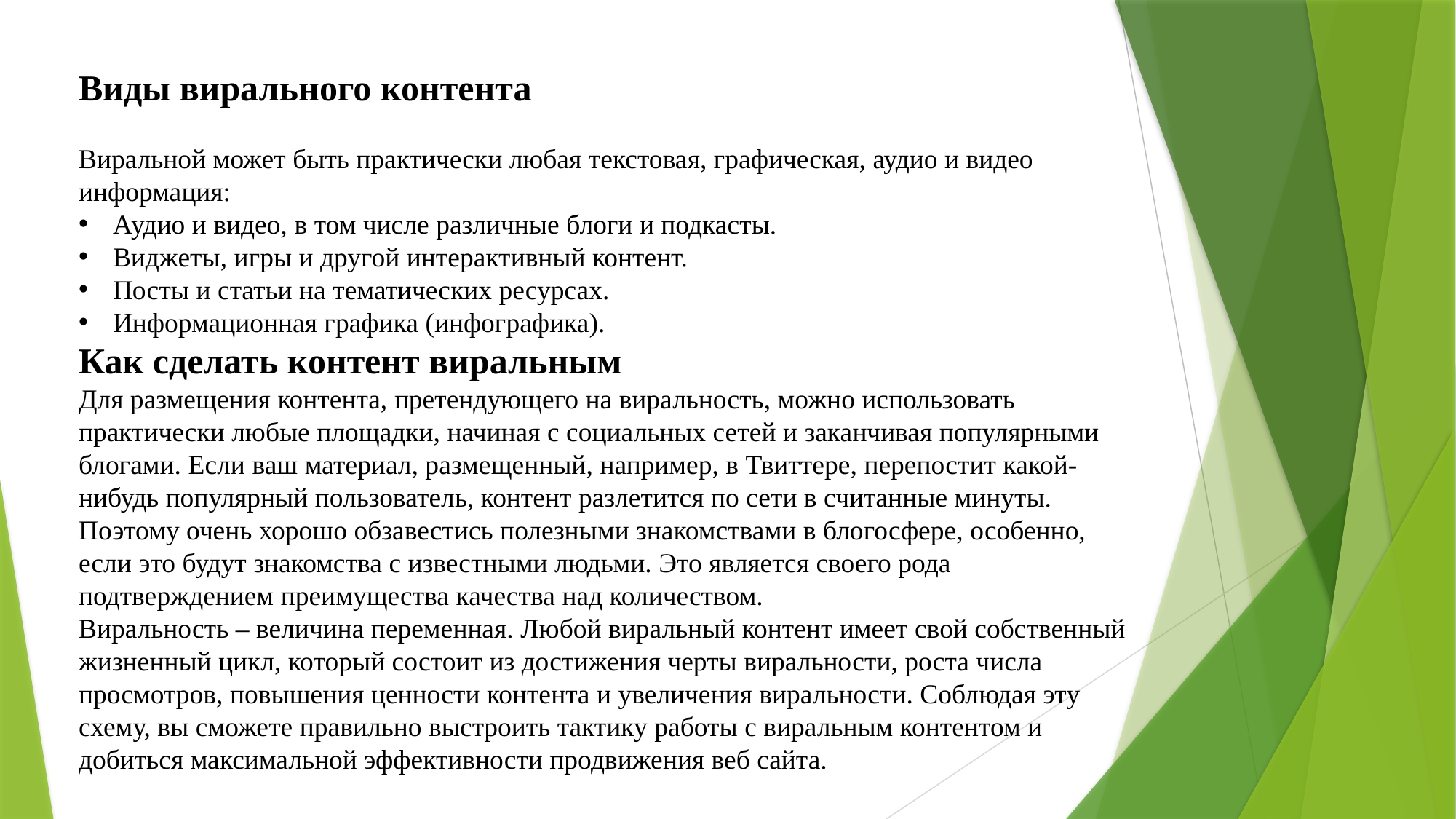

Виды вирального контента

Виральной может быть практически любая текстовая, графическая, аудио и видео информация:
Аудио и видео, в том числе различные блоги и подкасты.
Виджеты, игры и другой интерактивный контент.
Посты и статьи на тематических ресурсах.
Информационная графика (инфографика).
Как сделать контент виральным
Для размещения контента, претендующего на виральность, можно использовать практически любые площадки, начиная с социальных сетей и заканчивая популярными блогами. Если ваш материал, размещенный, например, в Твиттере, перепостит какой-нибудь популярный пользователь, контент разлетится по сети в считанные минуты. Поэтому очень хорошо обзавестись полезными знакомствами в блогосфере, особенно, если это будут знакомства с известными людьми. Это является своего рода подтверждением преимущества качества над количеством.
Виральность – величина переменная. Любой виральный контент имеет свой собственный жизненный цикл, который состоит из достижения черты виральности, роста числа просмотров, повышения ценности контента и увеличения виральности. Соблюдая эту схему, вы сможете правильно выстроить тактику работы с виральным контентом и добиться максимальной эффективности продвижения веб сайта.